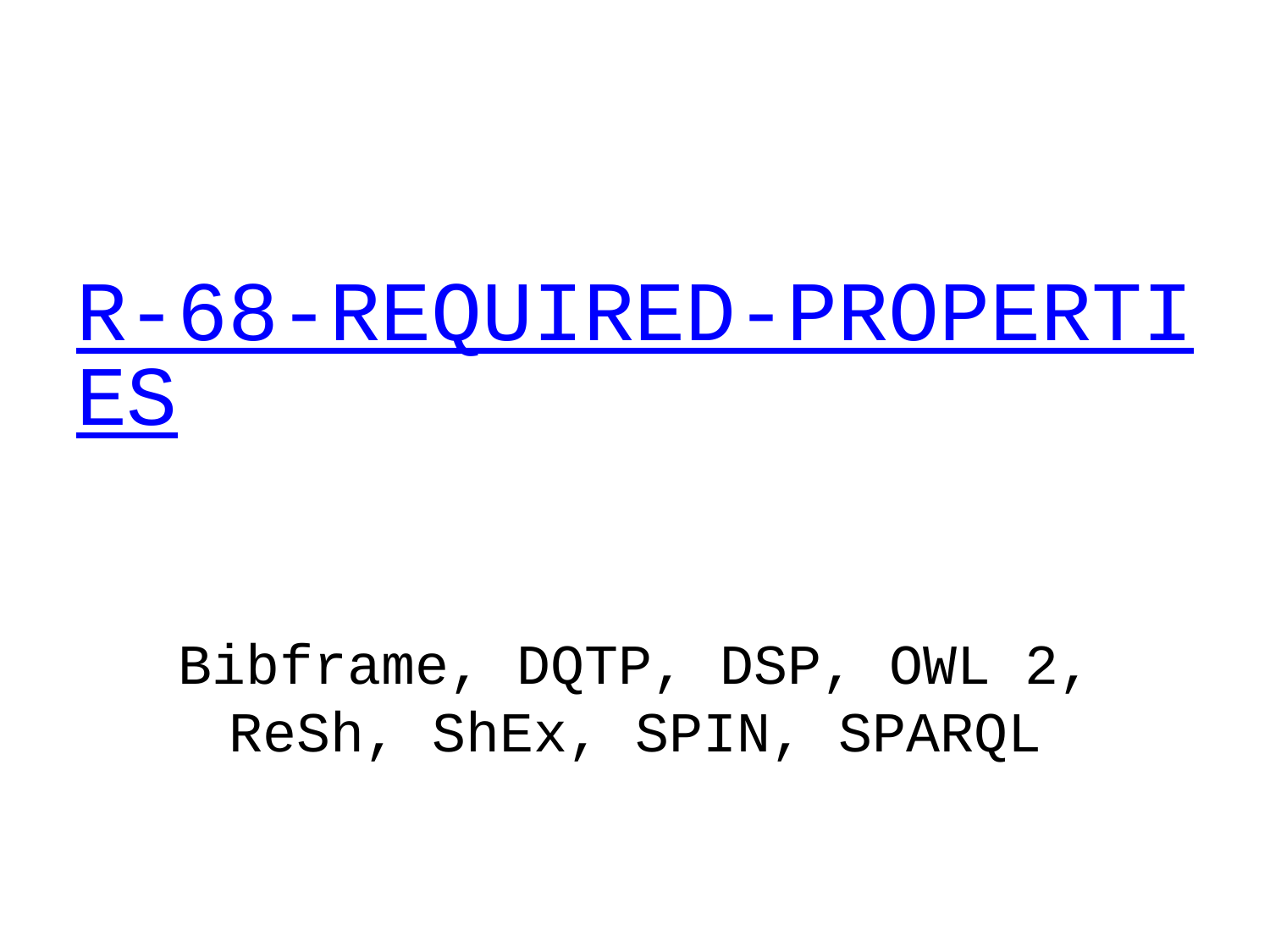

# R-68-REQUIRED-PROPERTIES
Bibframe, DQTP, DSP, OWL 2, ReSh, ShEx, SPIN, SPARQL